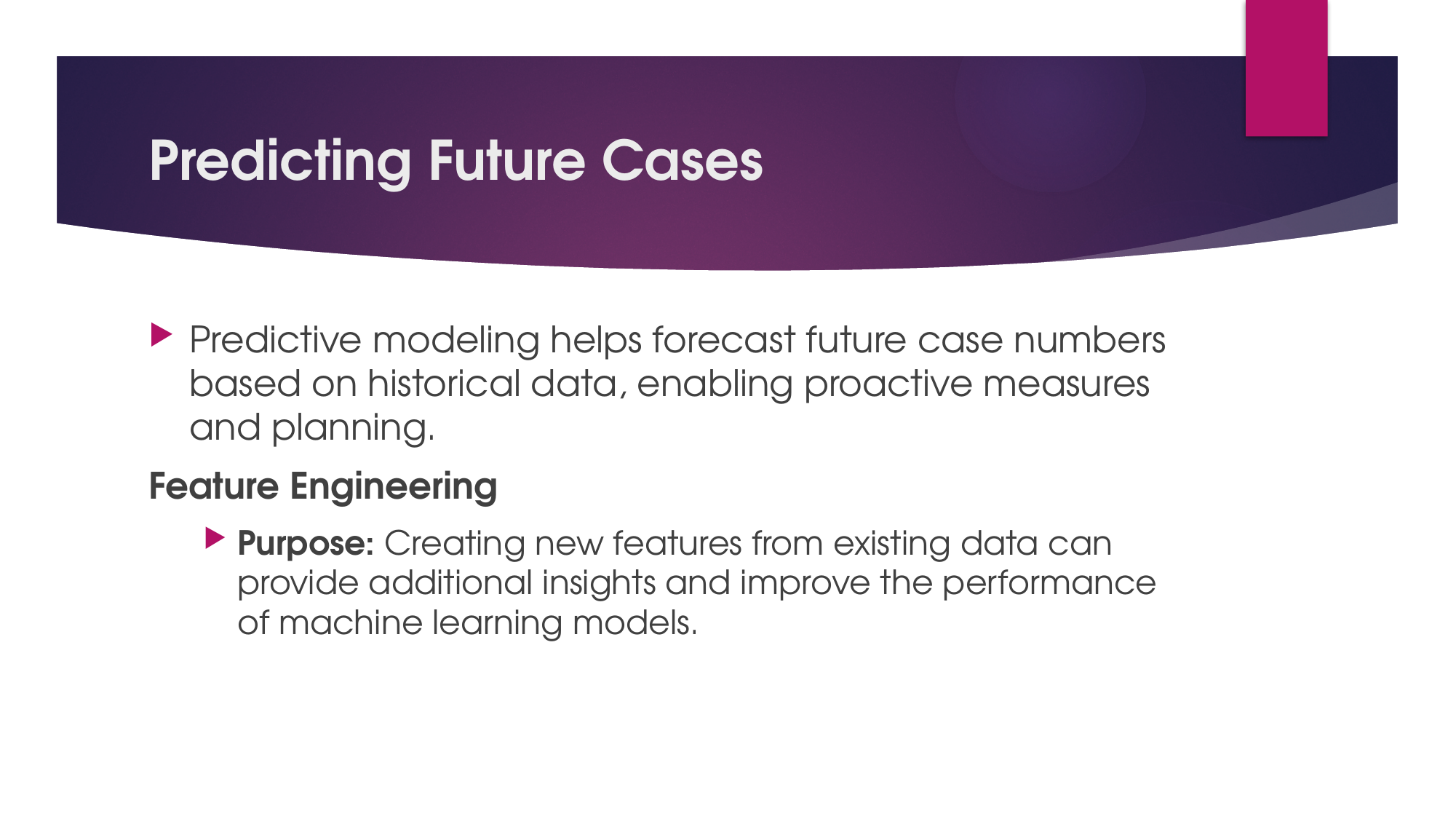

# Predicting Future Cases
Predictive modeling helps forecast future case numbers based on historical data, enabling proactive measures and planning.
Feature Engineering
Purpose: Creating new features from existing data can provide additional insights and improve the performance of machine learning models.